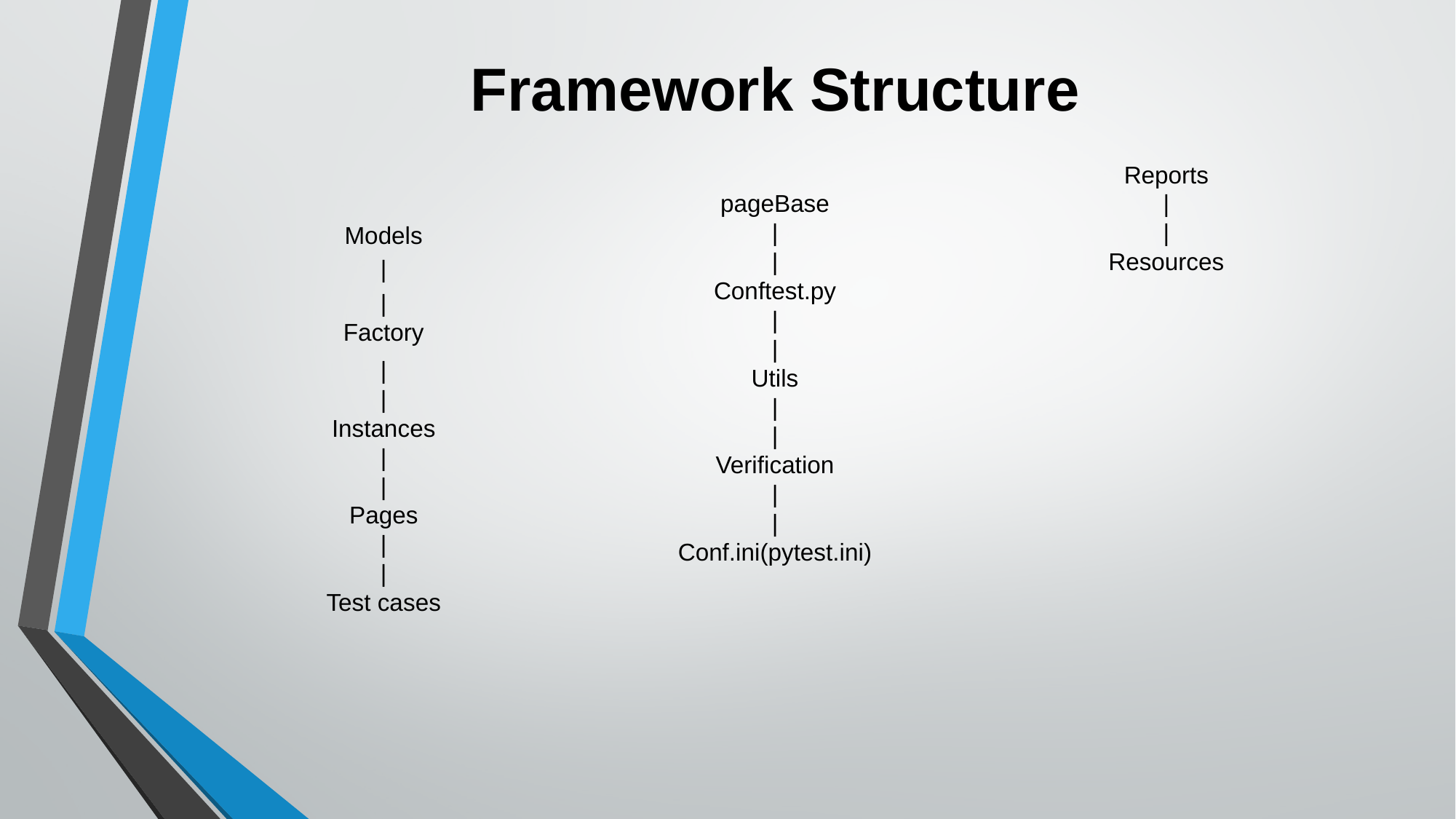

# Framework Structure

Models
|
|
Factory
|
|
Instances
|
|
Pages
|
|
Test cases

pageBase
|
|
Conftest.py
|
|
Utils
|
|
Verification
|
|
Conf.ini(pytest.ini)

Reports
|
|
Resources